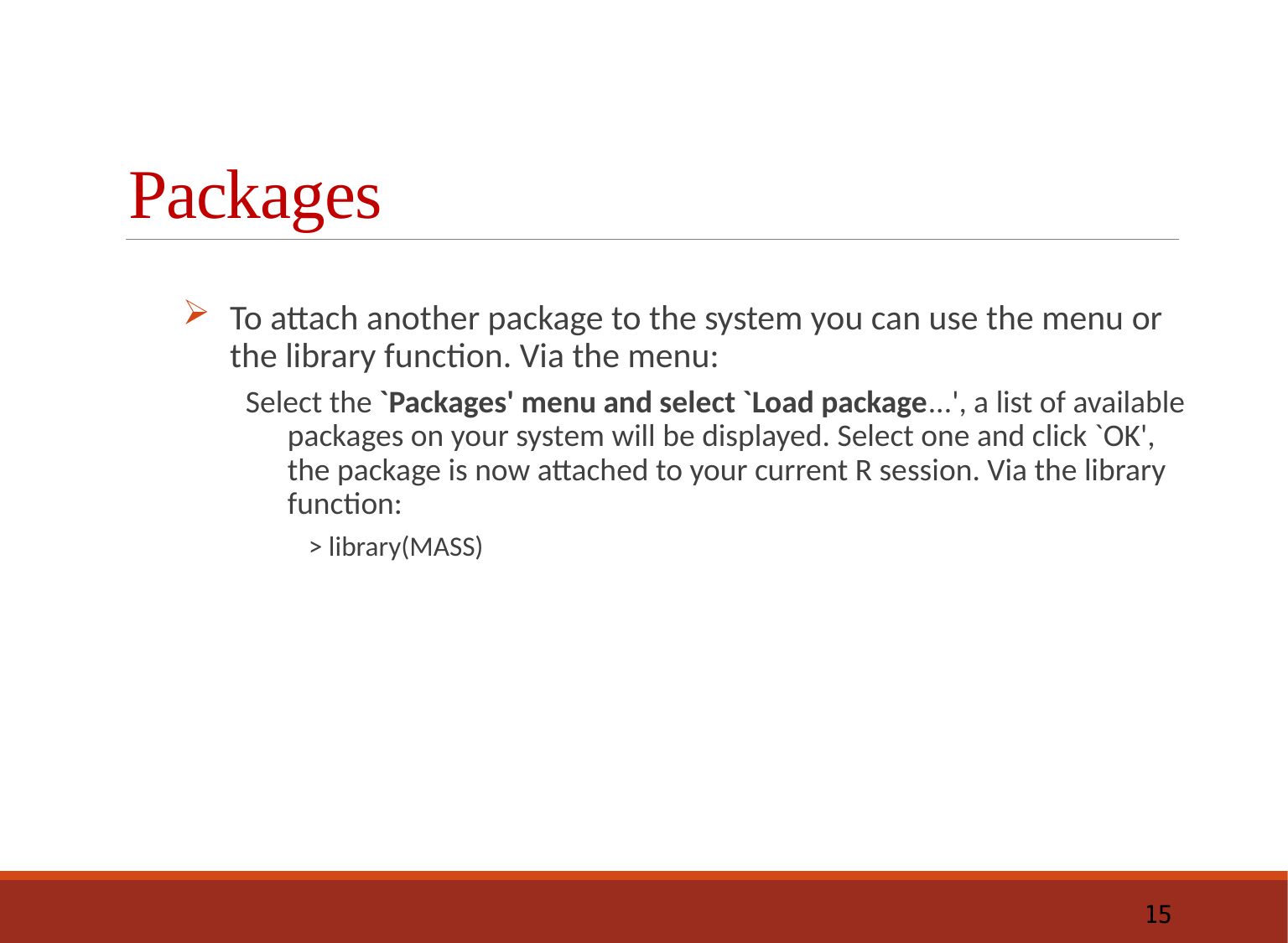

# Packages
To attach another package to the system you can use the menu or the library function. Via the menu:
Select the `Packages' menu and select `Load package...', a list of available packages on your system will be displayed. Select one and click `OK', the package is now attached to your current R session. Via the library function:
> library(MASS)
15